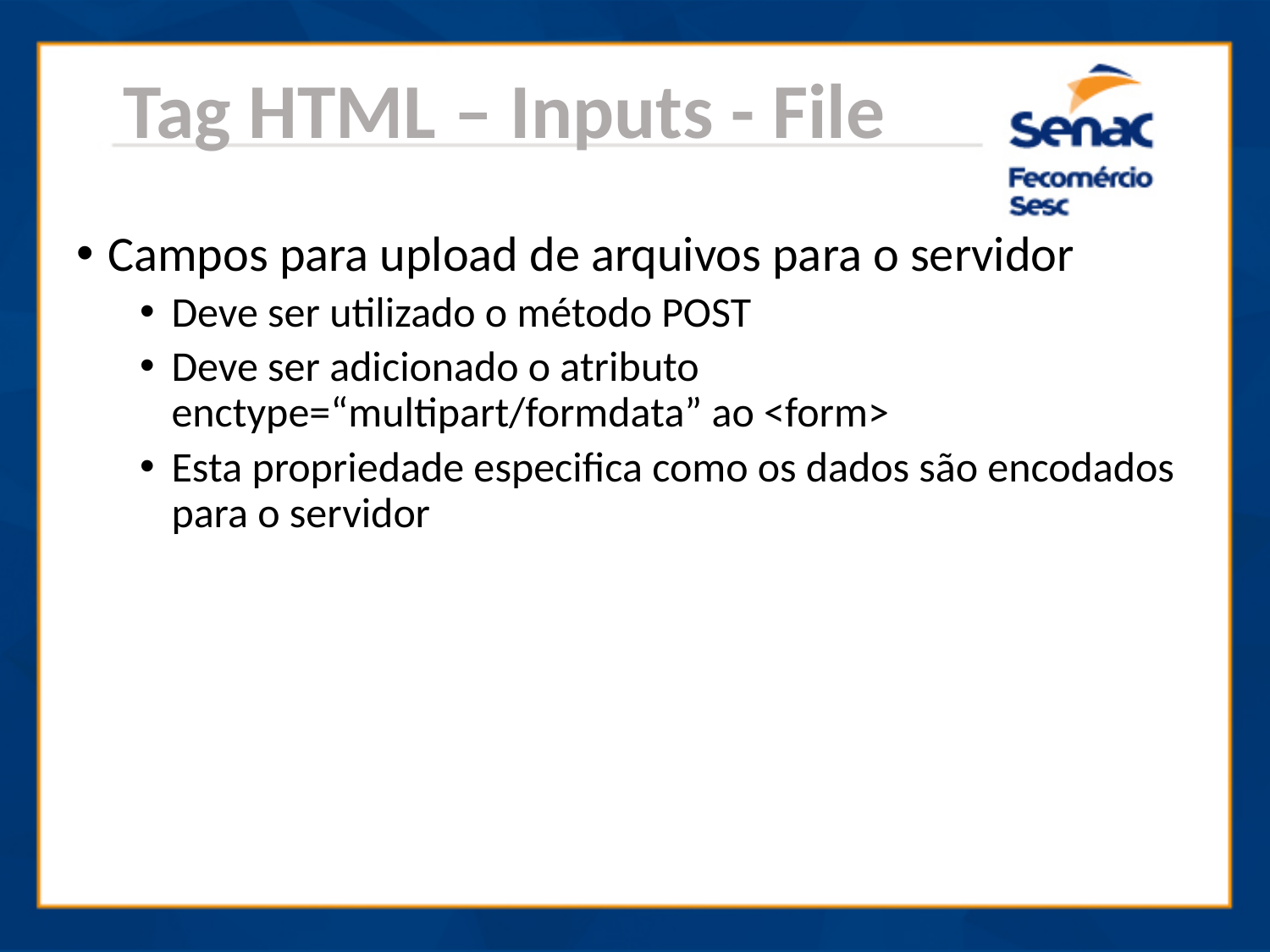

Tag HTML – Inputs - File
Campos para upload de arquivos para o servidor
Deve ser utilizado o método POST
Deve ser adicionado o atributo enctype=“multipart/formdata” ao <form>
Esta propriedade especifica como os dados são encodados para o servidor